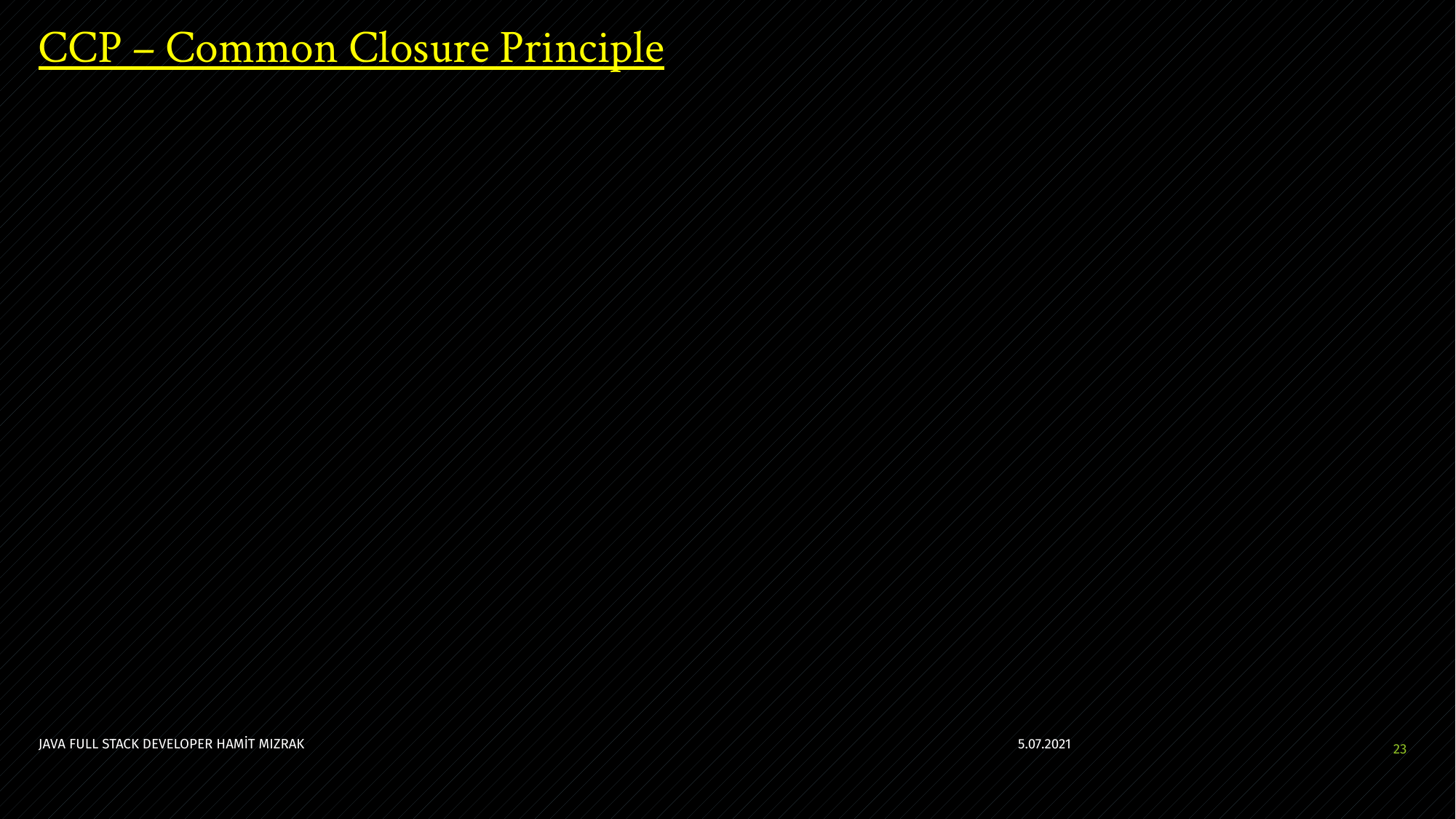

# CCP – Common Closure Principle

JAVA FULL STACK DEVELOPER HAMİT MIZRAK
5.07.2021
23